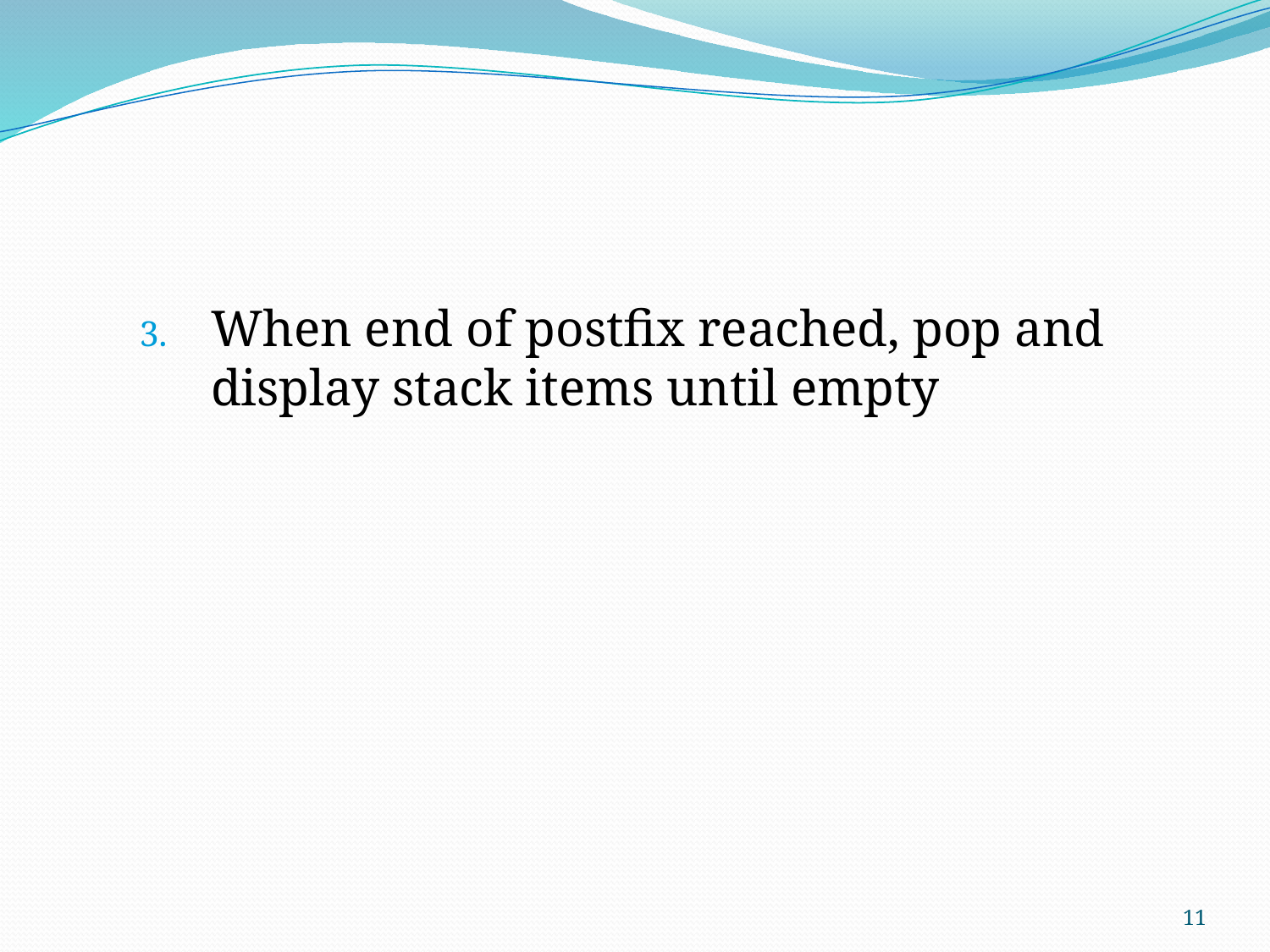

#

When end of postfix reached, pop and display stack items until empty
11